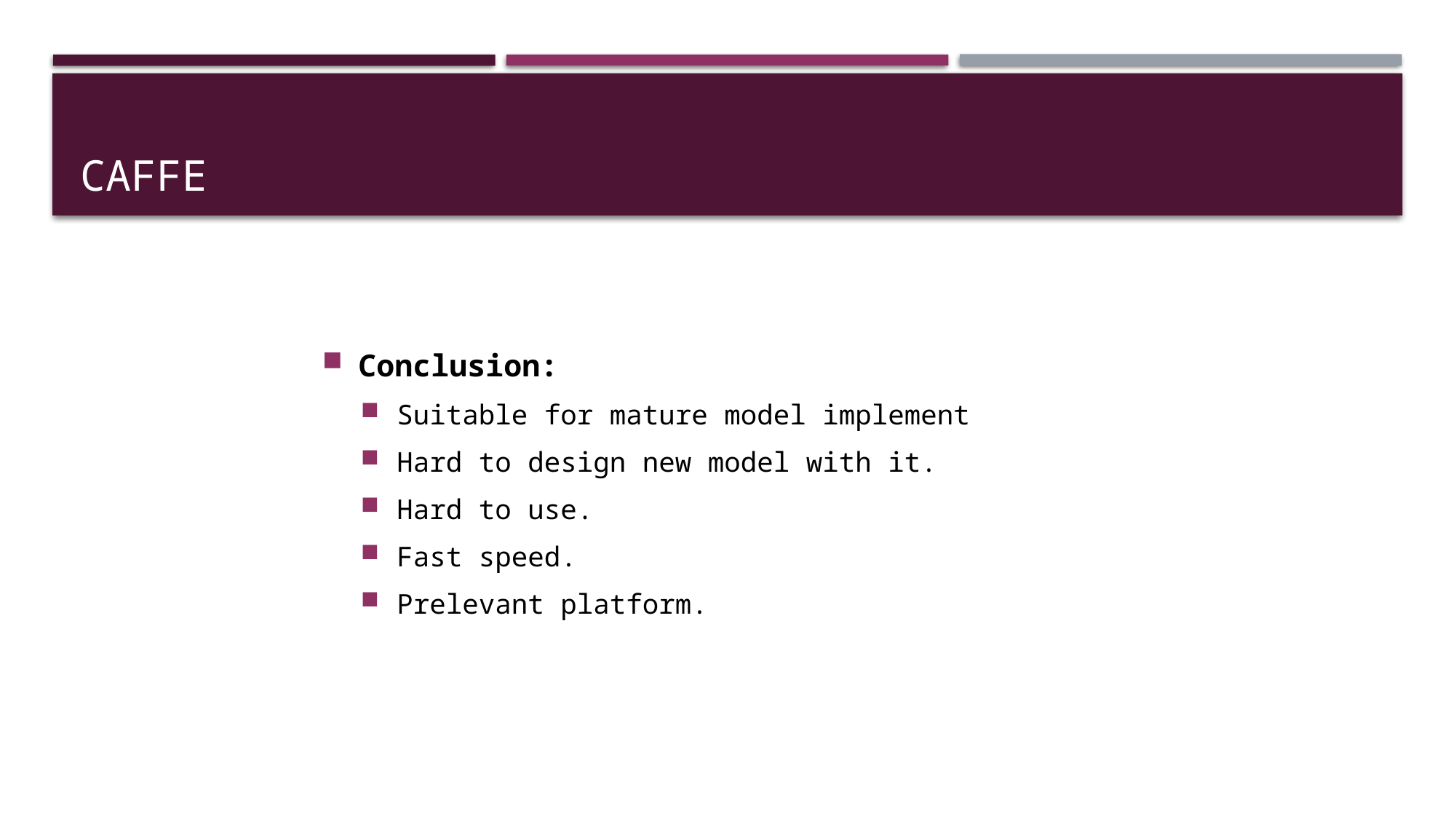

# caffe
Conclusion:
Suitable for mature model implement
Hard to design new model with it.
Hard to use.
Fast speed.
Prelevant platform.